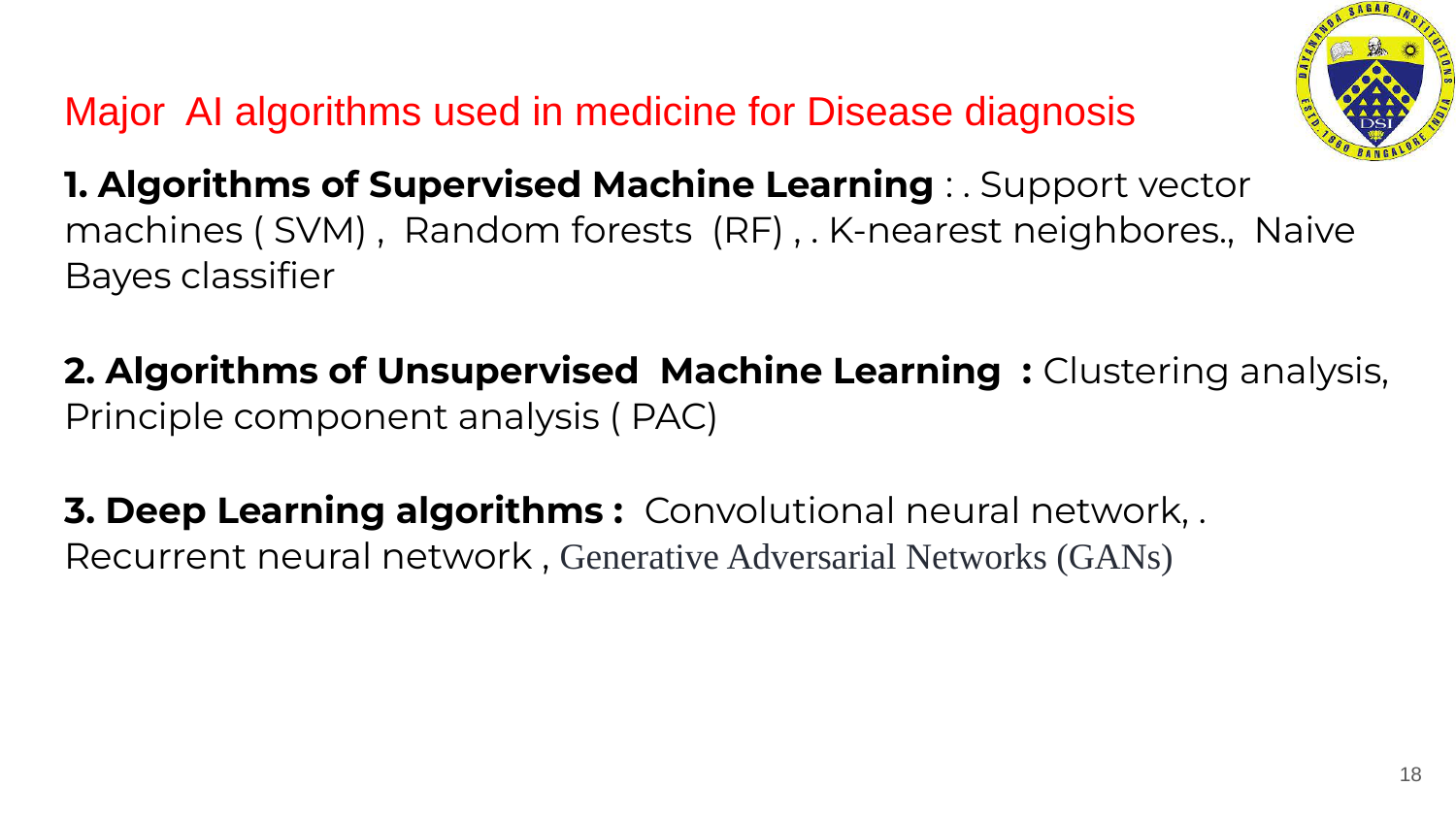

# Major  AI algorithms used in medicine for Disease diagnosis
1. Algorithms of Supervised Machine Learning : . Support vector machines ( SVM) ,  Random forests  (RF) , . K-nearest neighbores.,  Naive Bayes classifier
2. Algorithms of Unsupervised  Machine Learning  : Clustering analysis, Principle component analysis ( PAC)
3. Deep Learning algorithms :  Convolutional neural network, . Recurrent neural network , Generative Adversarial Networks (GANs)

18